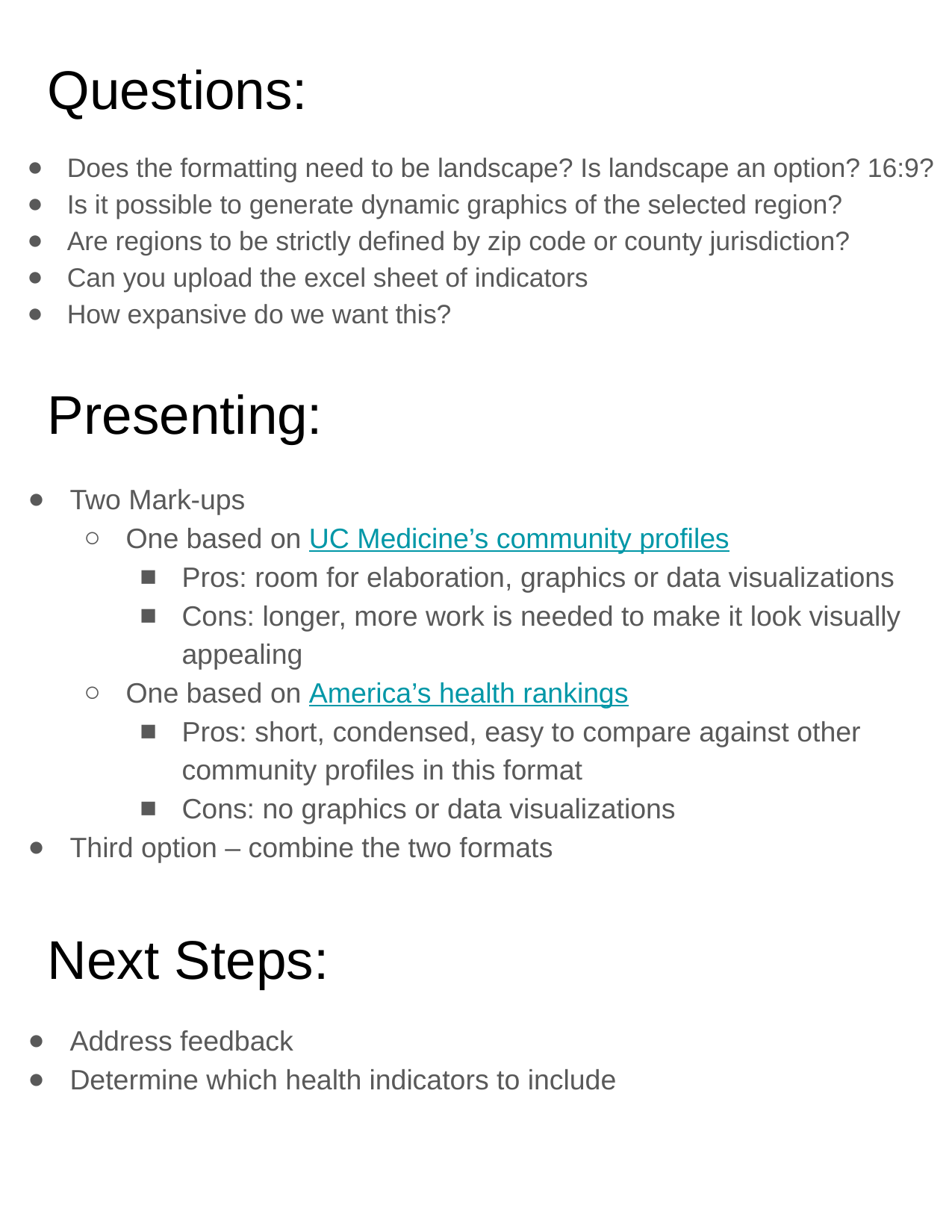

# Questions:
Does the formatting need to be landscape? Is landscape an option? 16:9?
Is it possible to generate dynamic graphics of the selected region?
Are regions to be strictly defined by zip code or county jurisdiction?
Can you upload the excel sheet of indicators
How expansive do we want this?
Presenting:
Two Mark-ups
One based on UC Medicine’s community profiles
Pros: room for elaboration, graphics or data visualizations
Cons: longer, more work is needed to make it look visually appealing
One based on America’s health rankings
Pros: short, condensed, easy to compare against other community profiles in this format
Cons: no graphics or data visualizations
Third option – combine the two formats
Next Steps:
Address feedback
Determine which health indicators to include